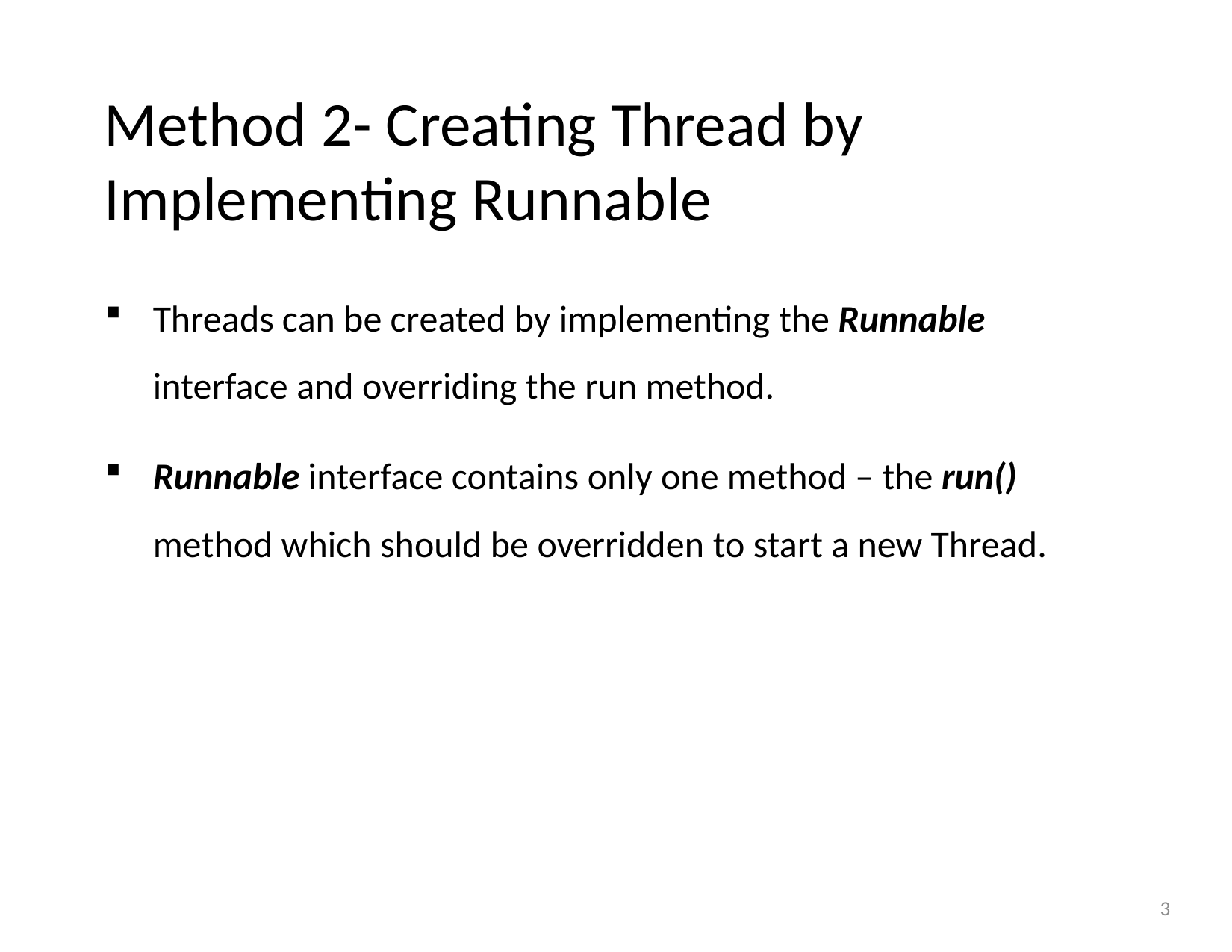

Method 2- Creating Thread by Implementing Runnable
Threads can be created by implementing the Runnable
interface and overriding the run method.

Runnable interface contains only one method – the run()
method which should be overridden to start a new Thread.

3